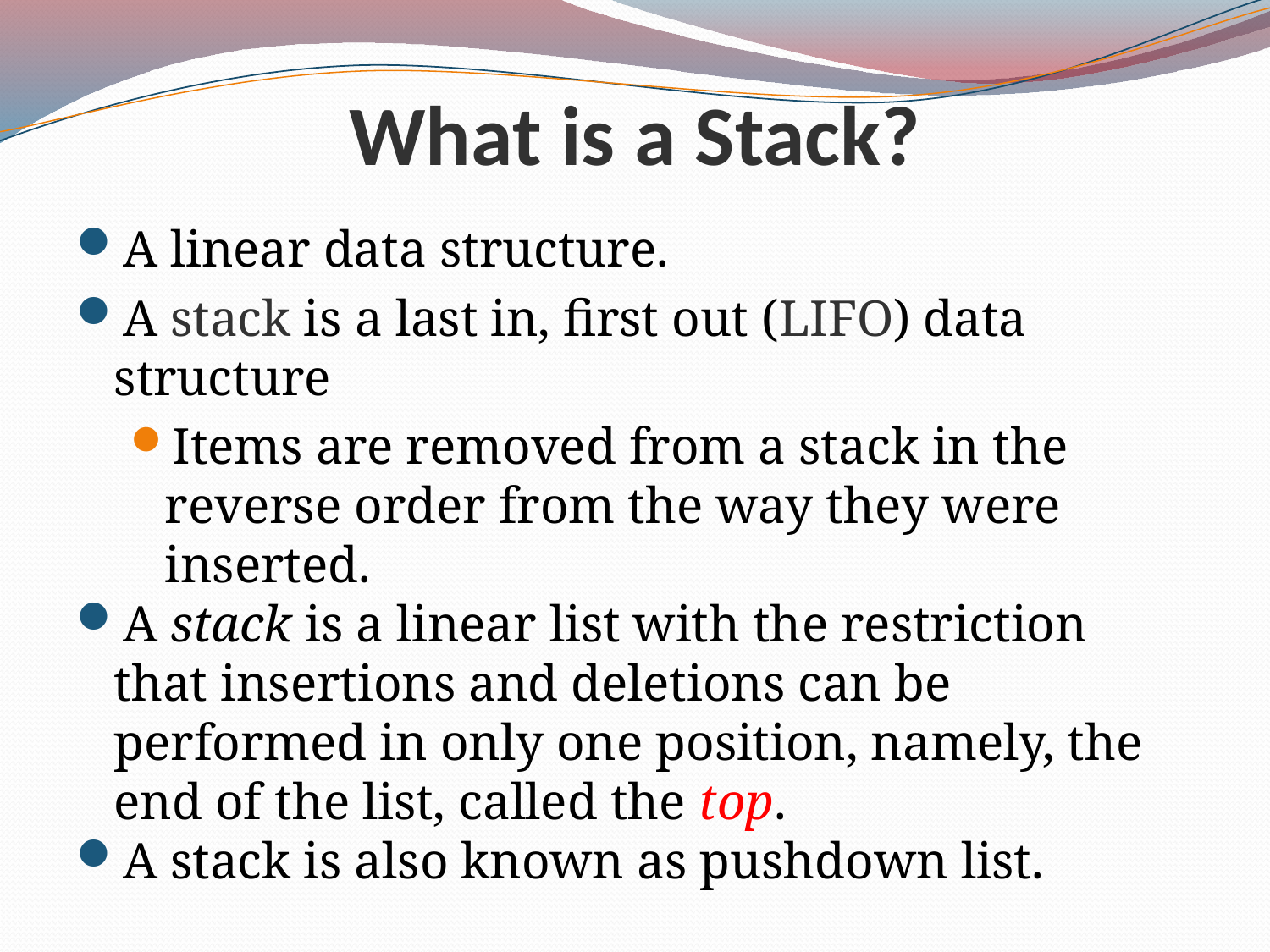

# What is a Stack?
A linear data structure.
A stack is a last in, first out (LIFO) data structure
Items are removed from a stack in the reverse order from the way they were inserted.
A stack is a linear list with the restriction that insertions and deletions can be performed in only one position, namely, the end of the list, called the top.
A stack is also known as pushdown list.